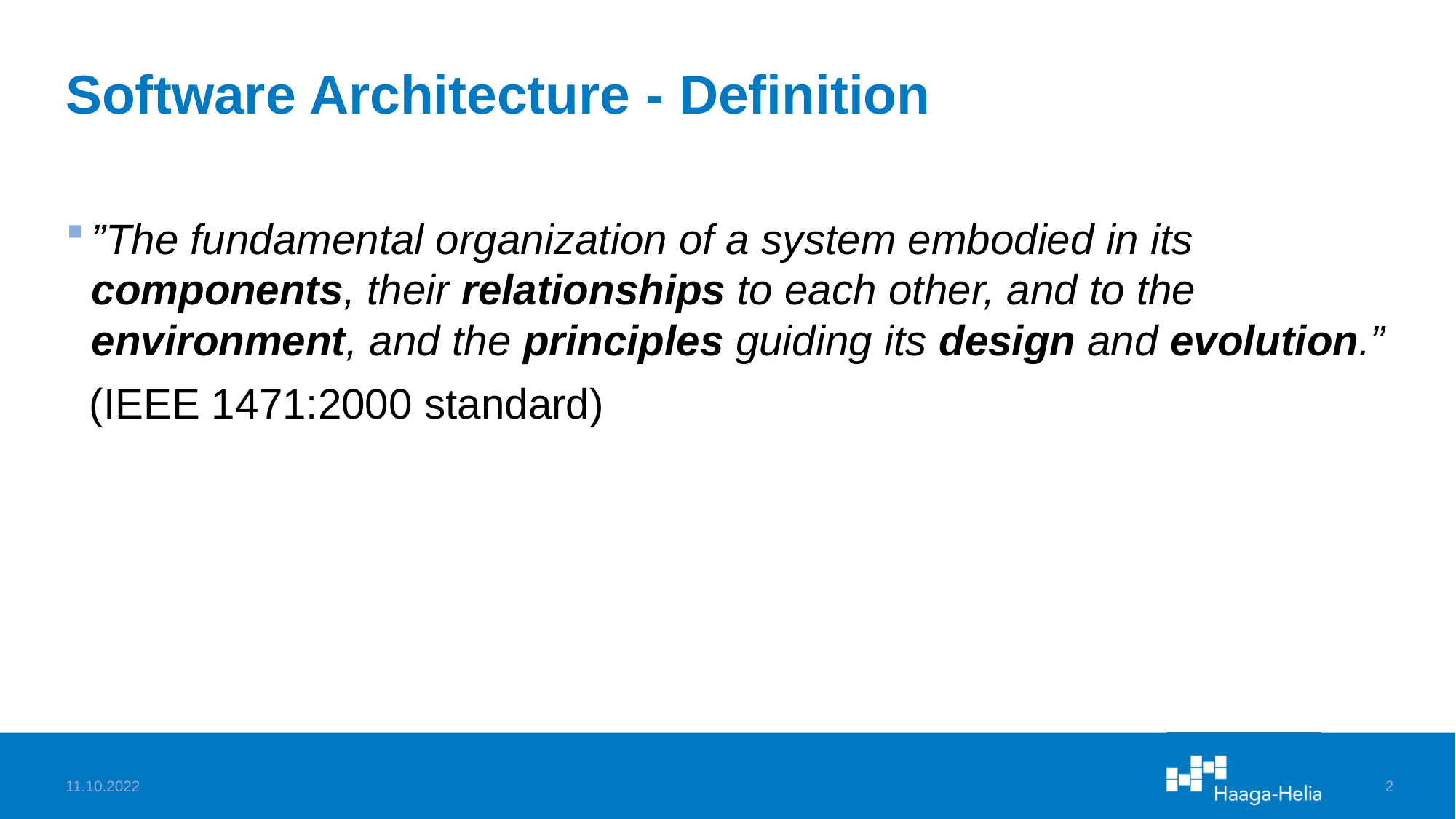

# Software Architecture - Definition
”The fundamental organization of a system embodied in its components, their relationships to each other, and to the environment, and the principles guiding its design and evolution.”
  (IEEE 1471:2000 standard)
11.10.2022

2